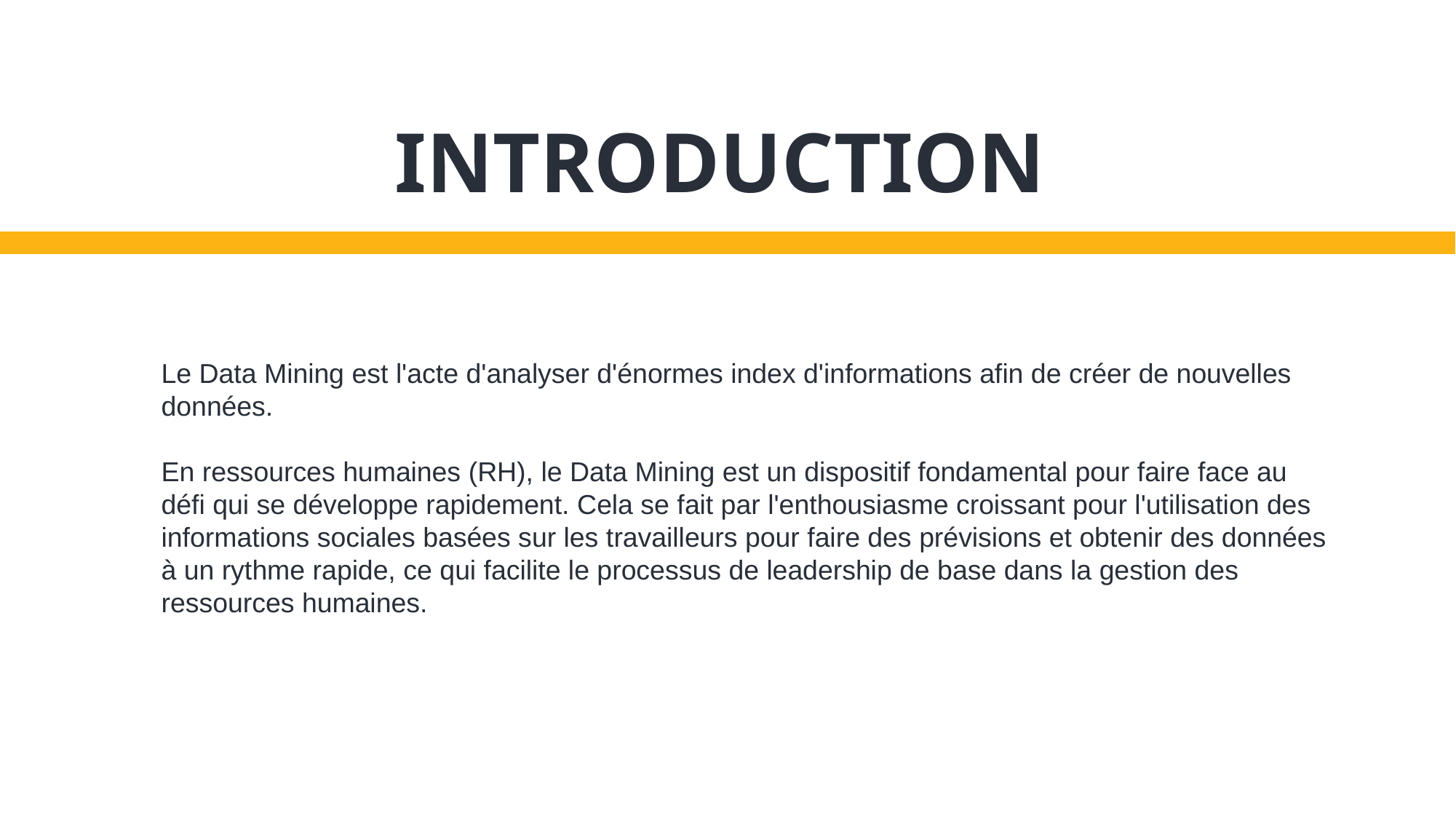

INTRODUCTION
Le Data Mining est l'acte d'analyser d'énormes index d'informations afin de créer de nouvelles données.

En ressources humaines (RH), le Data Mining est un dispositif fondamental pour faire face au défi qui se développe rapidement. Cela se fait par l'enthousiasme croissant pour l'utilisation des informations sociales basées sur les travailleurs pour faire des prévisions et obtenir des données à un rythme rapide, ce qui facilite le processus de leadership de base dans la gestion des ressources humaines.